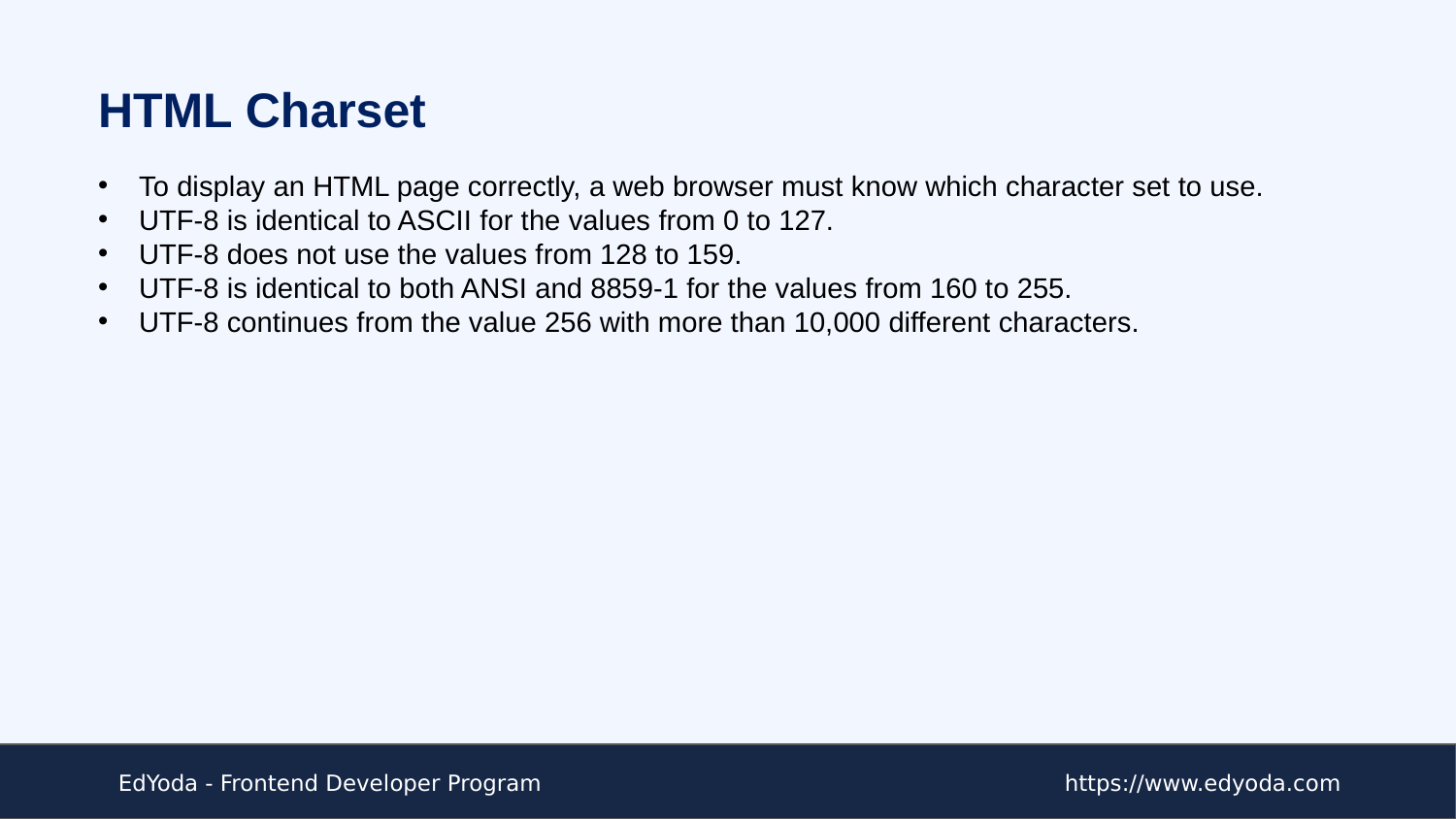

# HTML Charset
To display an HTML page correctly, a web browser must know which character set to use.
UTF-8 is identical to ASCII for the values from 0 to 127.
UTF-8 does not use the values from 128 to 159.
UTF-8 is identical to both ANSI and 8859-1 for the values from 160 to 255.
UTF-8 continues from the value 256 with more than 10,000 different characters.

EdYoda - Frontend Developer Program
https://www.edyoda.com